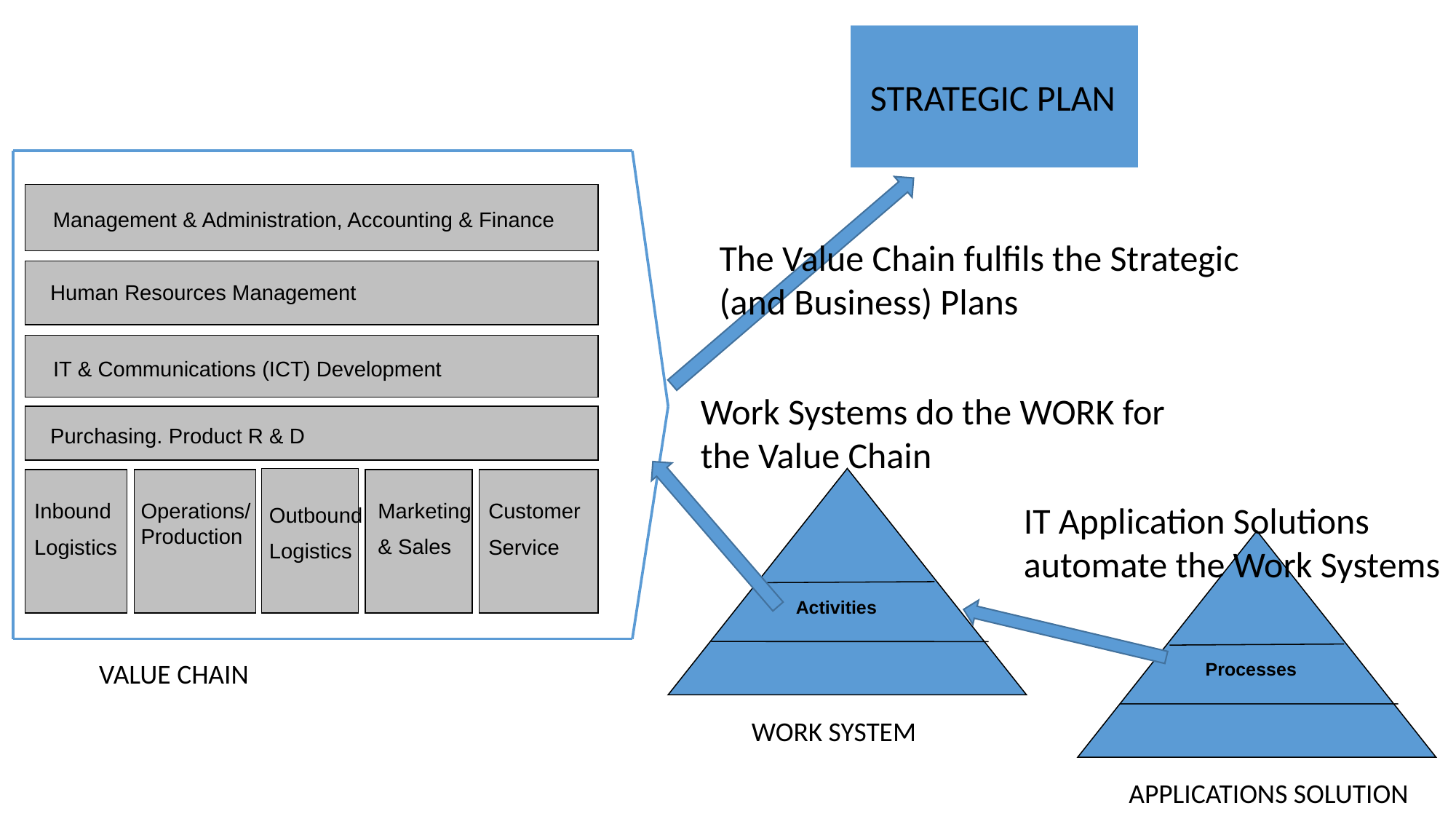

STRATEGIC PLAN

Management & Administration, Accounting & Finance
The Value Chain fulfils the Strategic (and Business) Plans

Human Resources Management

IT & Communications (ICT) Development
Work Systems do the WORK for the Value Chain

Purchasing. Product R & D

Operations/ Production
Marketing
& Sales
Inbound
Logistics
Customer
Service
IT Application Solutions automate the Work Systems
Outbound
Logistics

        Activities

VALUE CHAIN
        Processes

WORK SYSTEM
APPLICATIONS SOLUTION